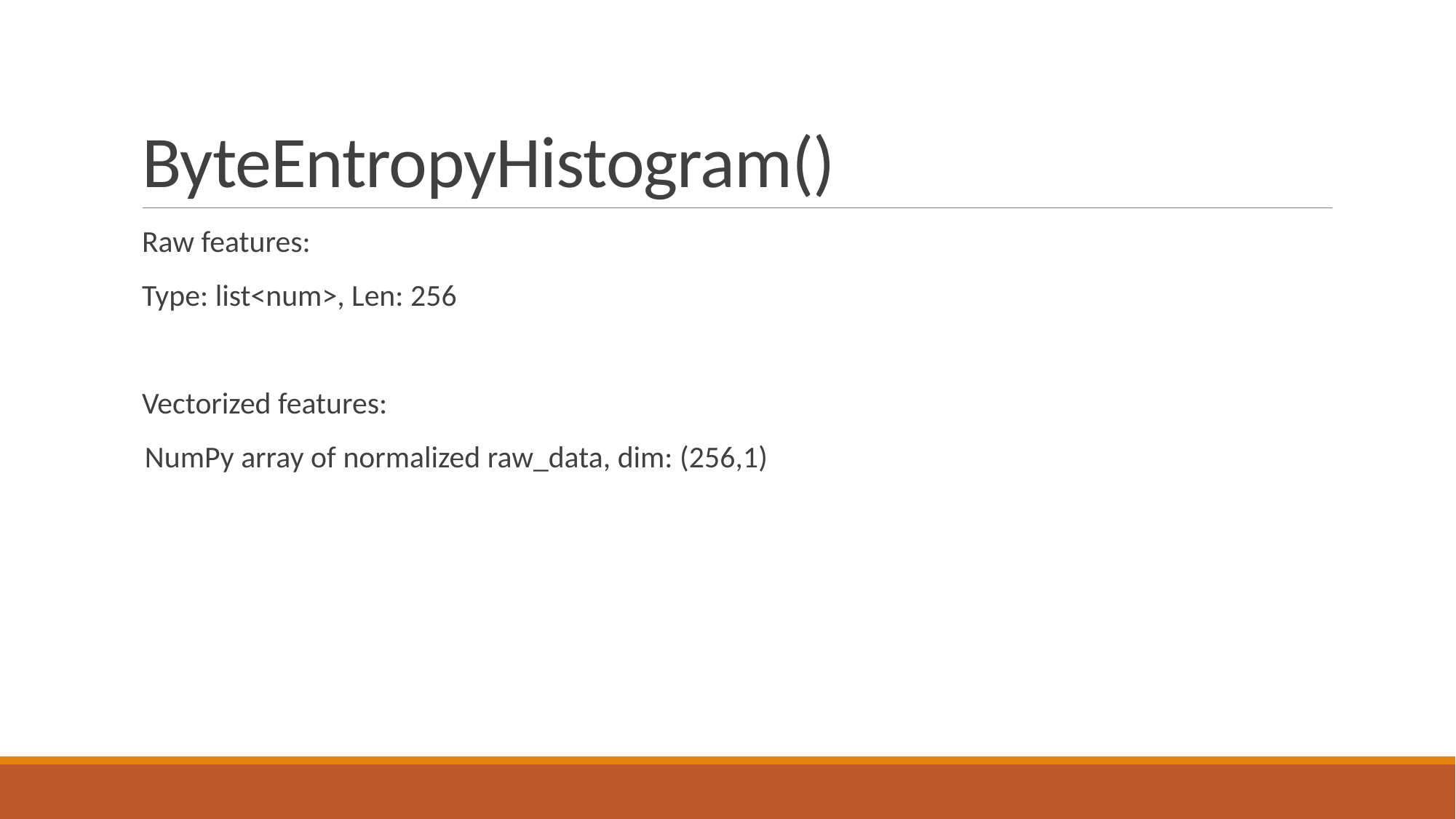

# ByteEntropyHistogram()
Raw features:
Type: list<num>, Len: 256

Vectorized features:
  NumPy array of normalized raw_data, dim: (256,1)